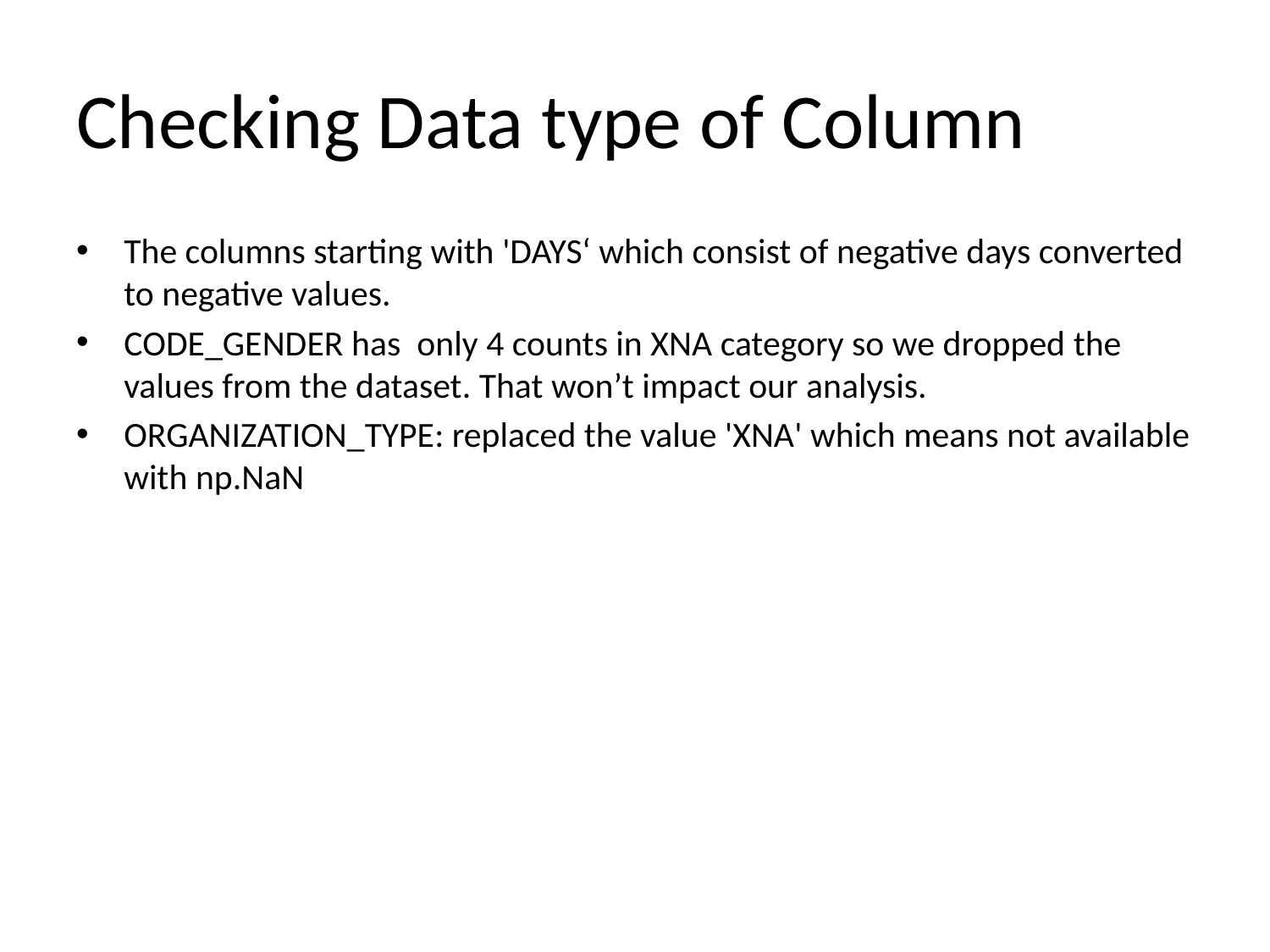

# Checking Data type of Column
The columns starting with 'DAYS‘ which consist of negative days converted to negative values.
CODE_GENDER has  only 4 counts in XNA category so we dropped the values from the dataset. That won’t impact our analysis.
ORGANIZATION_TYPE: replaced the value 'XNA' which means not available with np.NaN